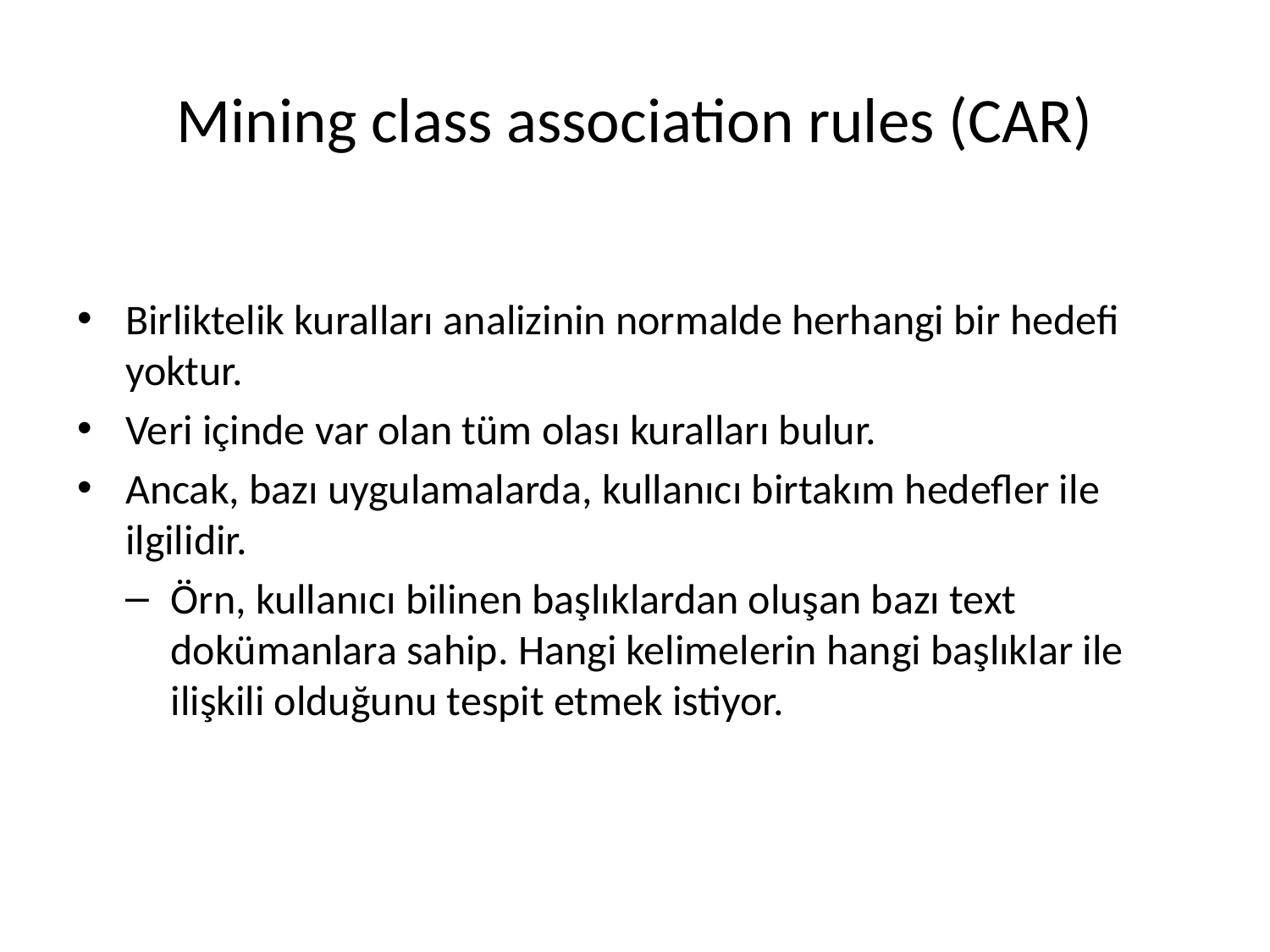

# Mining class association rules (CAR)
Birliktelik kuralları analizinin normalde herhangi bir hedefi yoktur.
Veri içinde var olan tüm olası kuralları bulur.
Ancak, bazı uygulamalarda, kullanıcı birtakım hedefler ile ilgilidir.
Örn, kullanıcı bilinen başlıklardan oluşan bazı text dokümanlara sahip. Hangi kelimelerin hangi başlıklar ile ilişkili olduğunu tespit etmek istiyor.